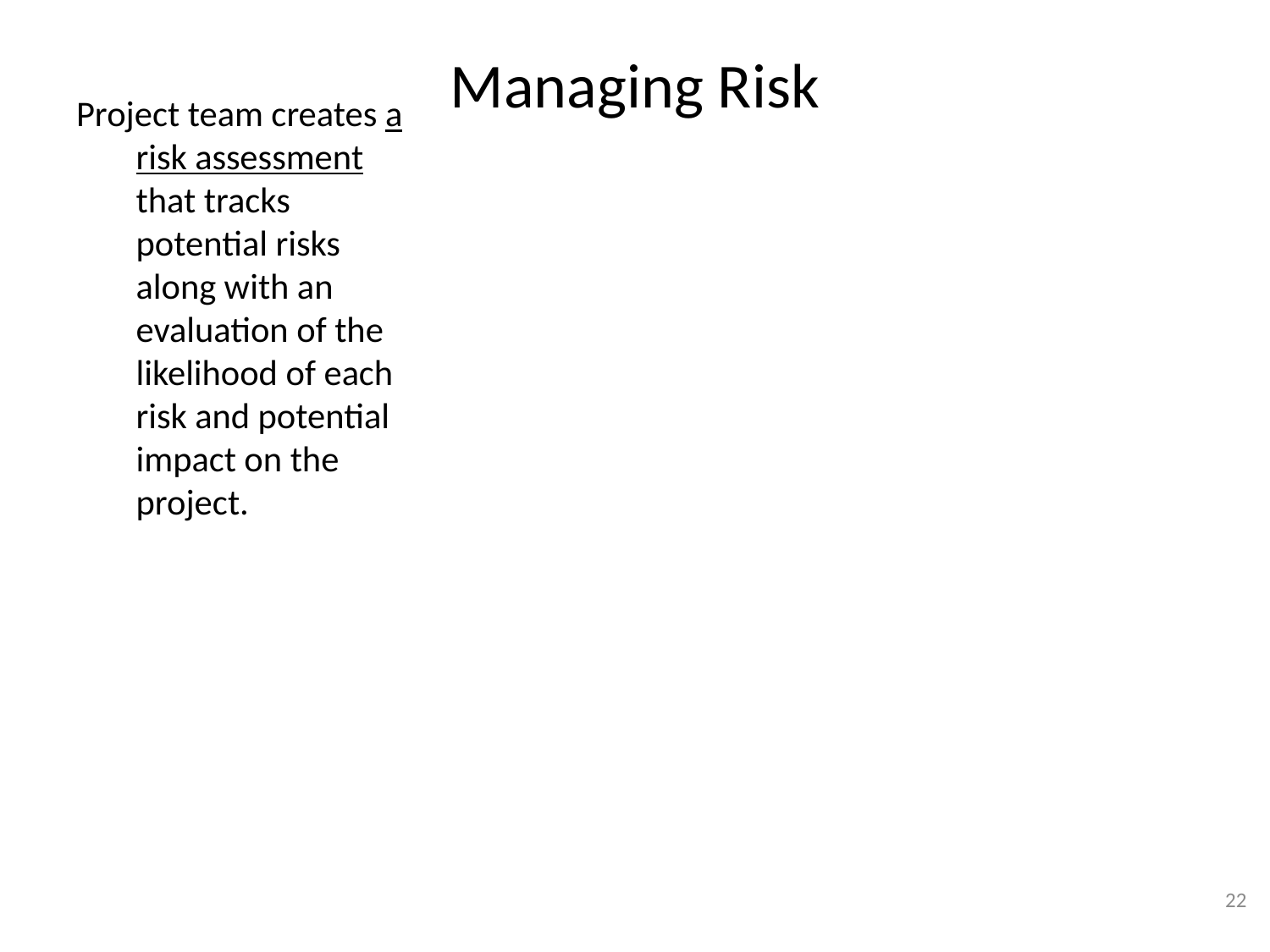

# Managing Risk
Project team creates a risk assessment that tracks potential risks along with an evaluation of the likelihood of each risk and potential impact on the project.

22